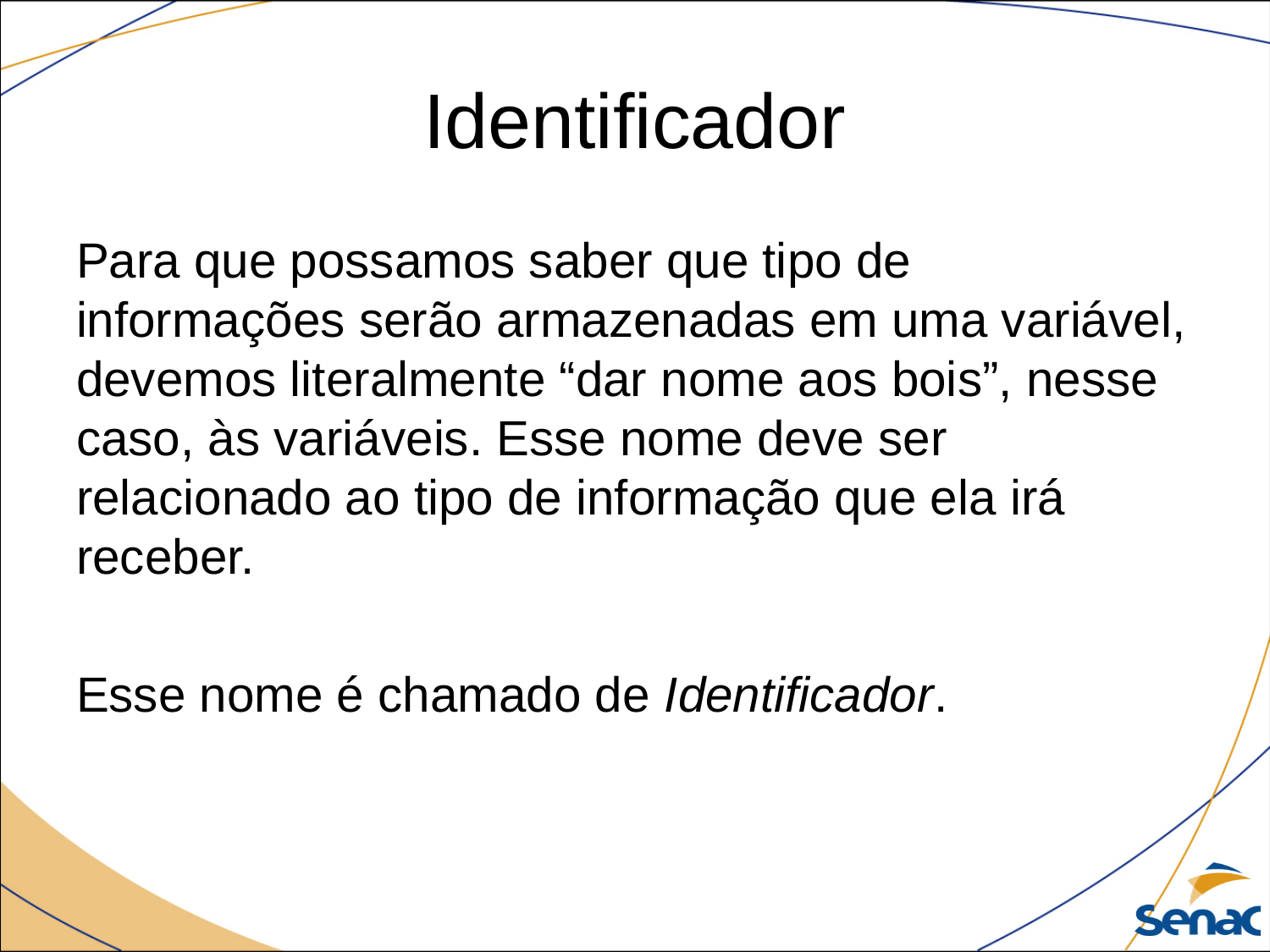

# Identificador
Para que possamos saber que tipo de informações serão armazenadas em uma variável, devemos literalmente “dar nome aos bois”, nesse caso, às variáveis. Esse nome deve ser relacionado ao tipo de informação que ela irá receber.

Esse nome é chamado de Identificador.